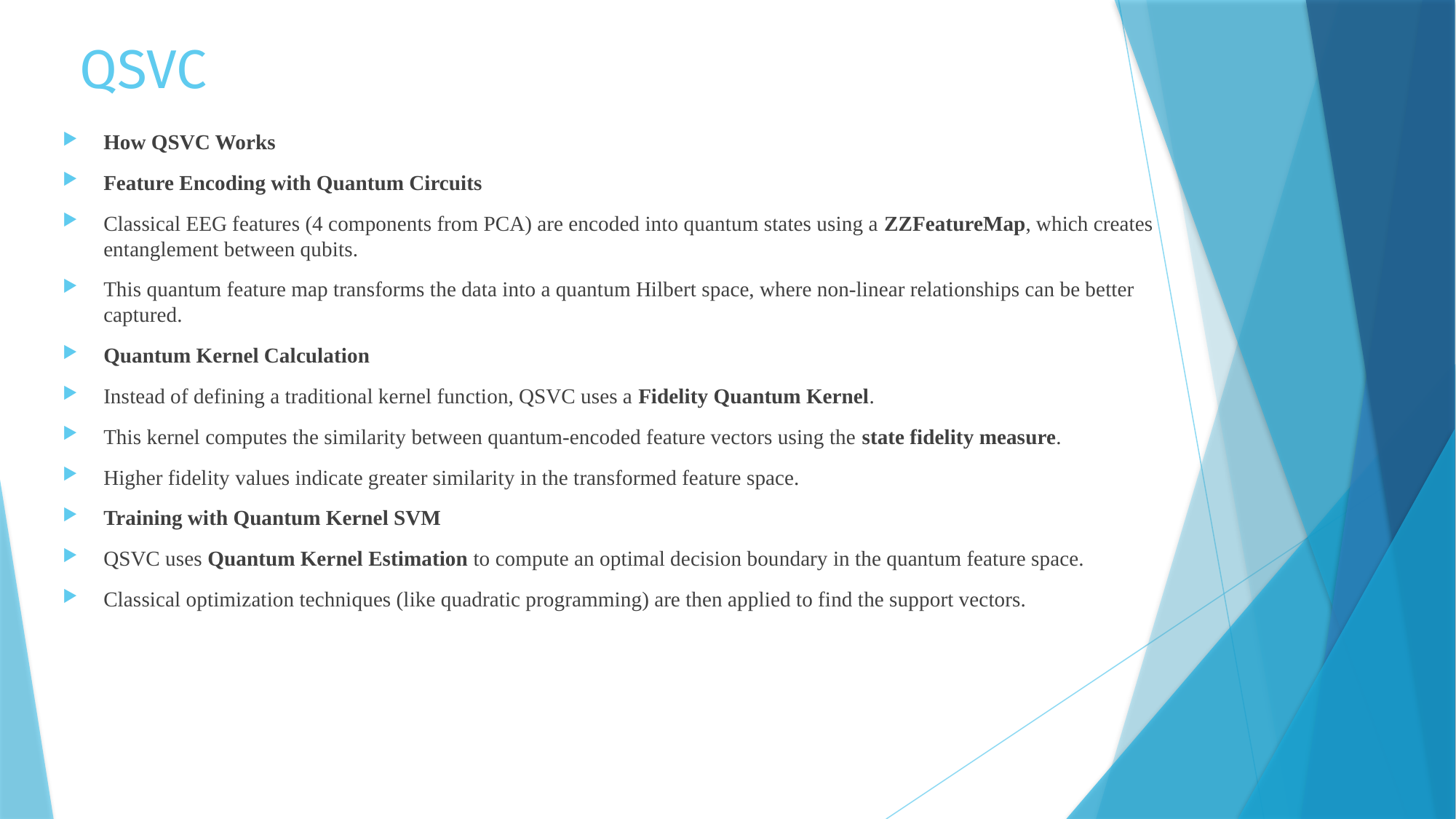

# QSVC
How QSVC Works
Feature Encoding with Quantum Circuits
Classical EEG features (4 components from PCA) are encoded into quantum states using a ZZFeatureMap, which creates entanglement between qubits.
This quantum feature map transforms the data into a quantum Hilbert space, where non-linear relationships can be better captured.
Quantum Kernel Calculation
Instead of defining a traditional kernel function, QSVC uses a Fidelity Quantum Kernel.
This kernel computes the similarity between quantum-encoded feature vectors using the state fidelity measure.
Higher fidelity values indicate greater similarity in the transformed feature space.
Training with Quantum Kernel SVM
QSVC uses Quantum Kernel Estimation to compute an optimal decision boundary in the quantum feature space.
Classical optimization techniques (like quadratic programming) are then applied to find the support vectors.